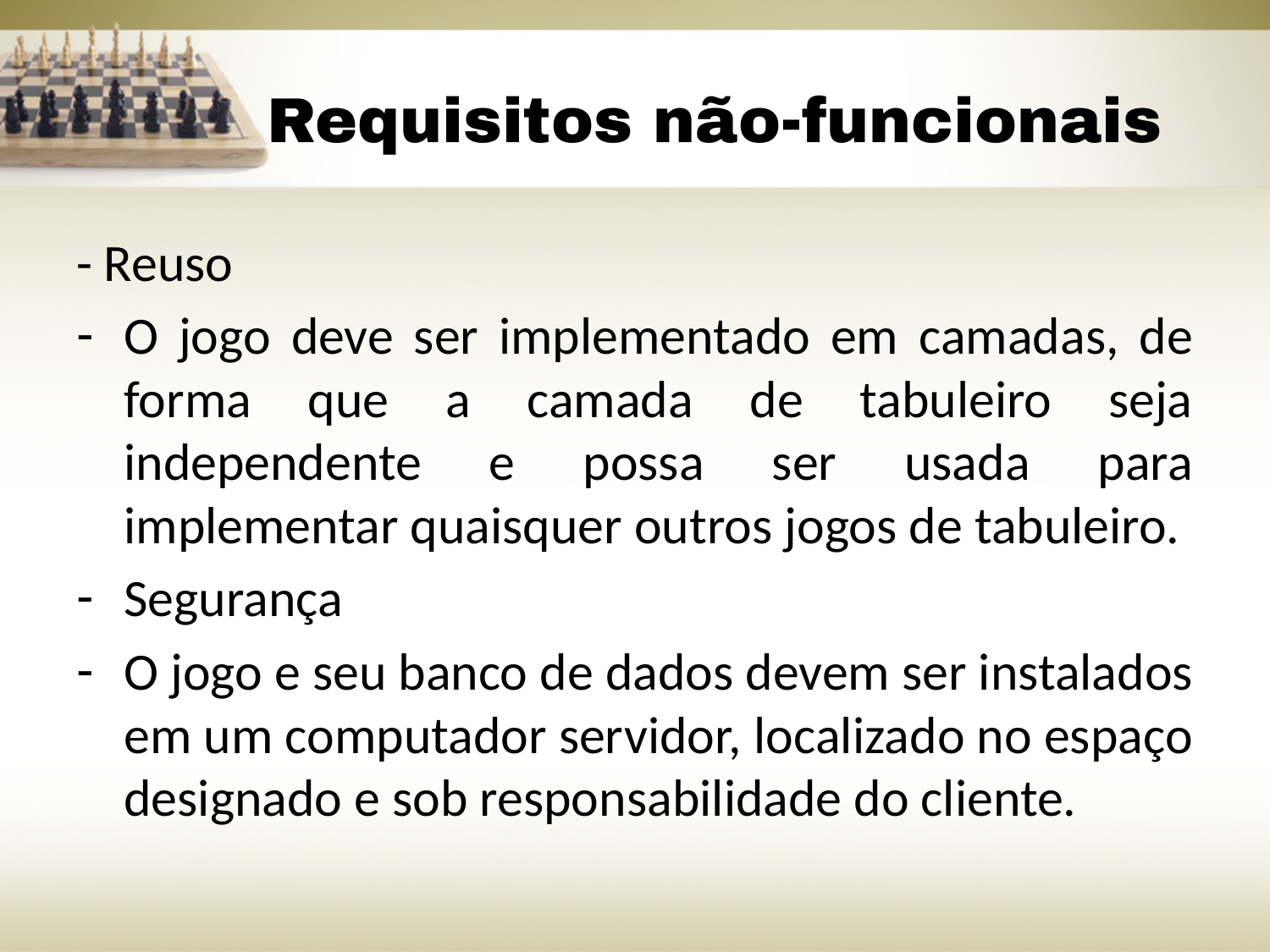

# Requisitos não-funcionais
- Reuso
O jogo deve ser implementado em camadas, de forma que a camada de tabuleiro seja independente e possa ser usada para implementar quaisquer outros jogos de tabuleiro.
Segurança
O jogo e seu banco de dados devem ser instalados em um computador servidor, localizado no espaço designado e sob responsabilidade do cliente.